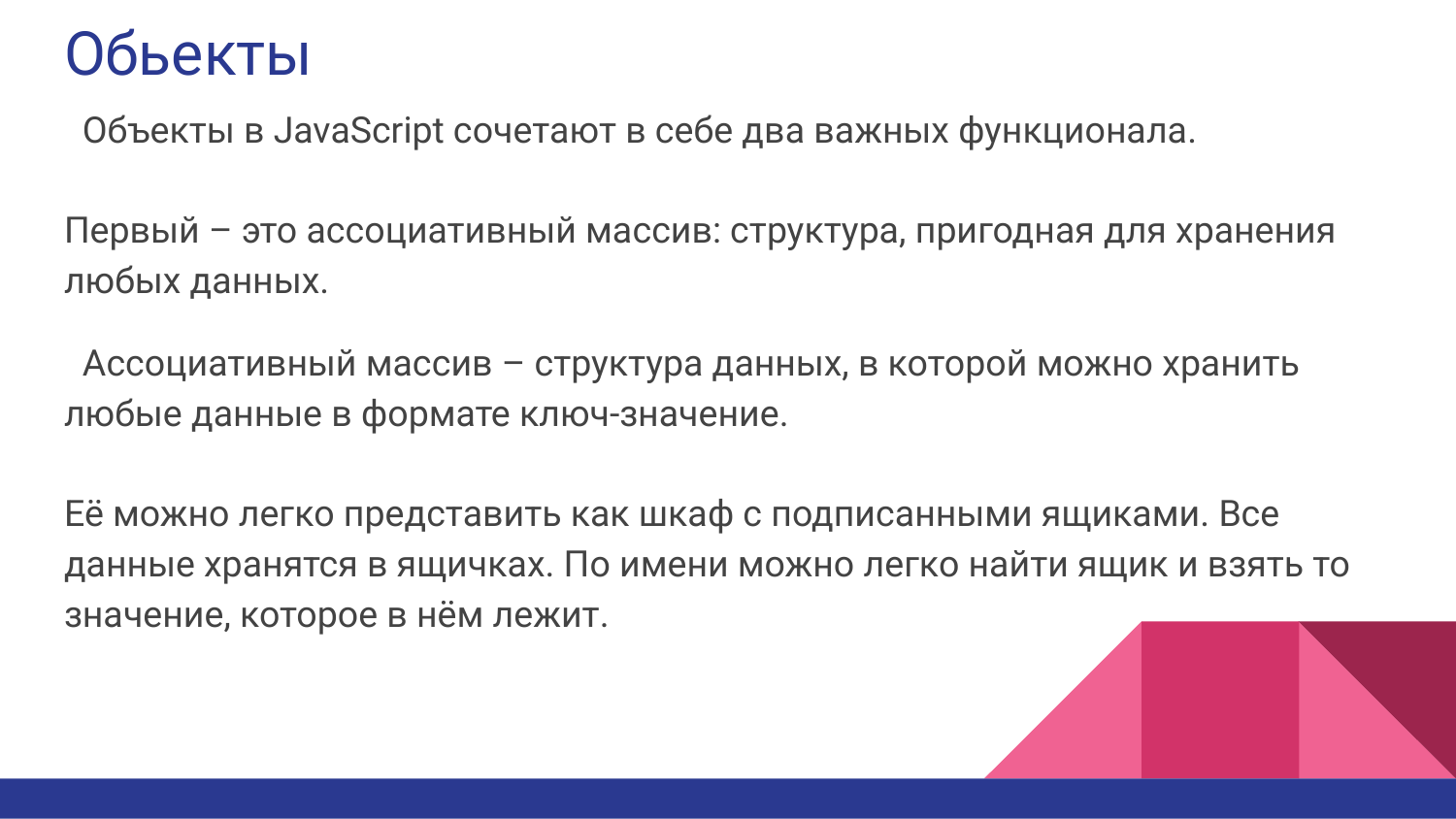

# Обьекты
Объекты в JavaScript сочетают в себе два важных функционала.
Первый – это ассоциативный массив: структура, пригодная для хранения любых данных.
Ассоциативный массив – структура данных, в которой можно хранить любые данные в формате ключ-значение.
Её можно легко представить как шкаф с подписанными ящиками. Все данные хранятся в ящичках. По имени можно легко найти ящик и взять то значение, которое в нём лежит.